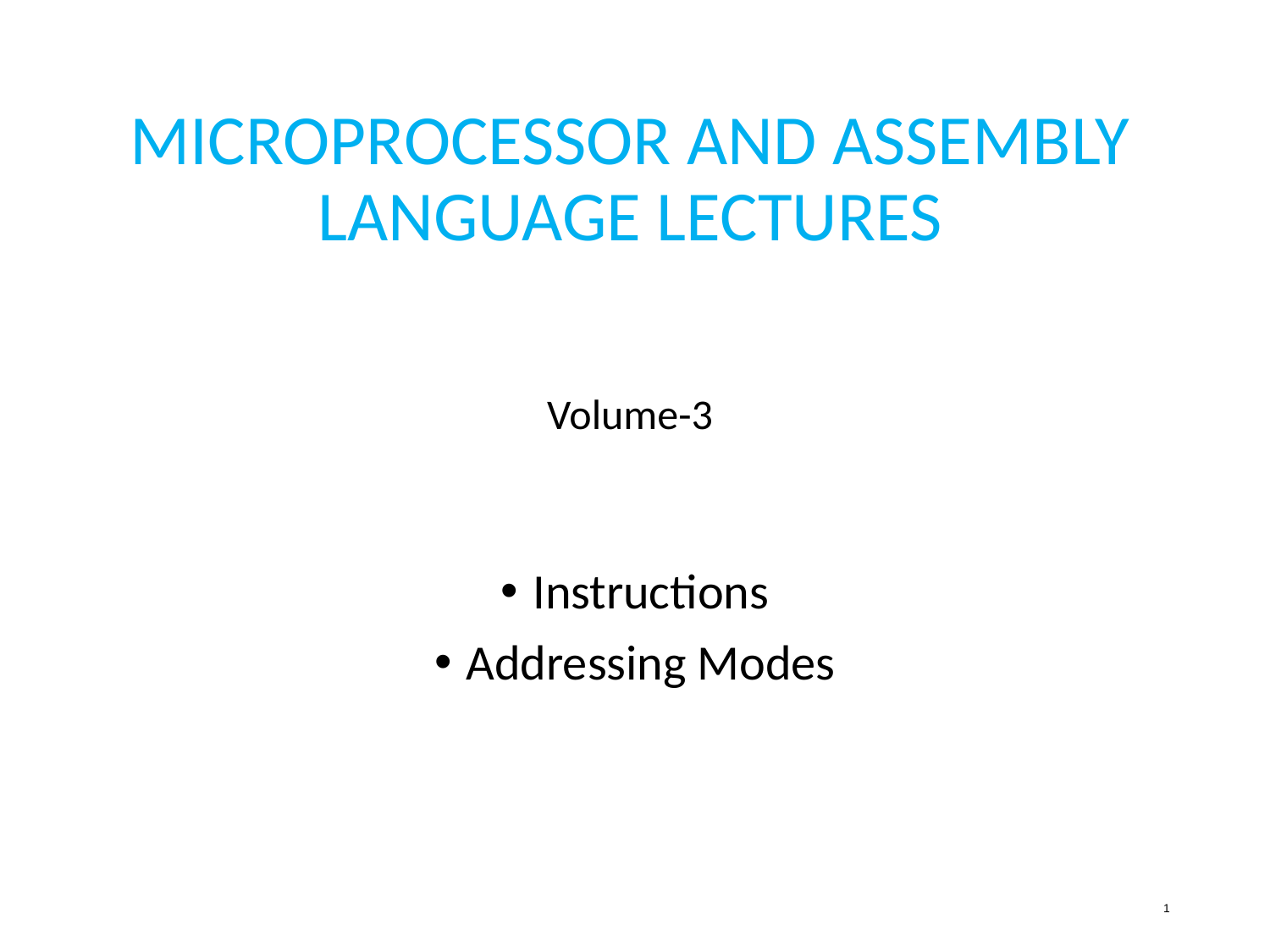

# MICROPROCESSOR AND ASSEMBLY LANGUAGE LECTURES Volume-3
Instructions
Addressing Modes
1